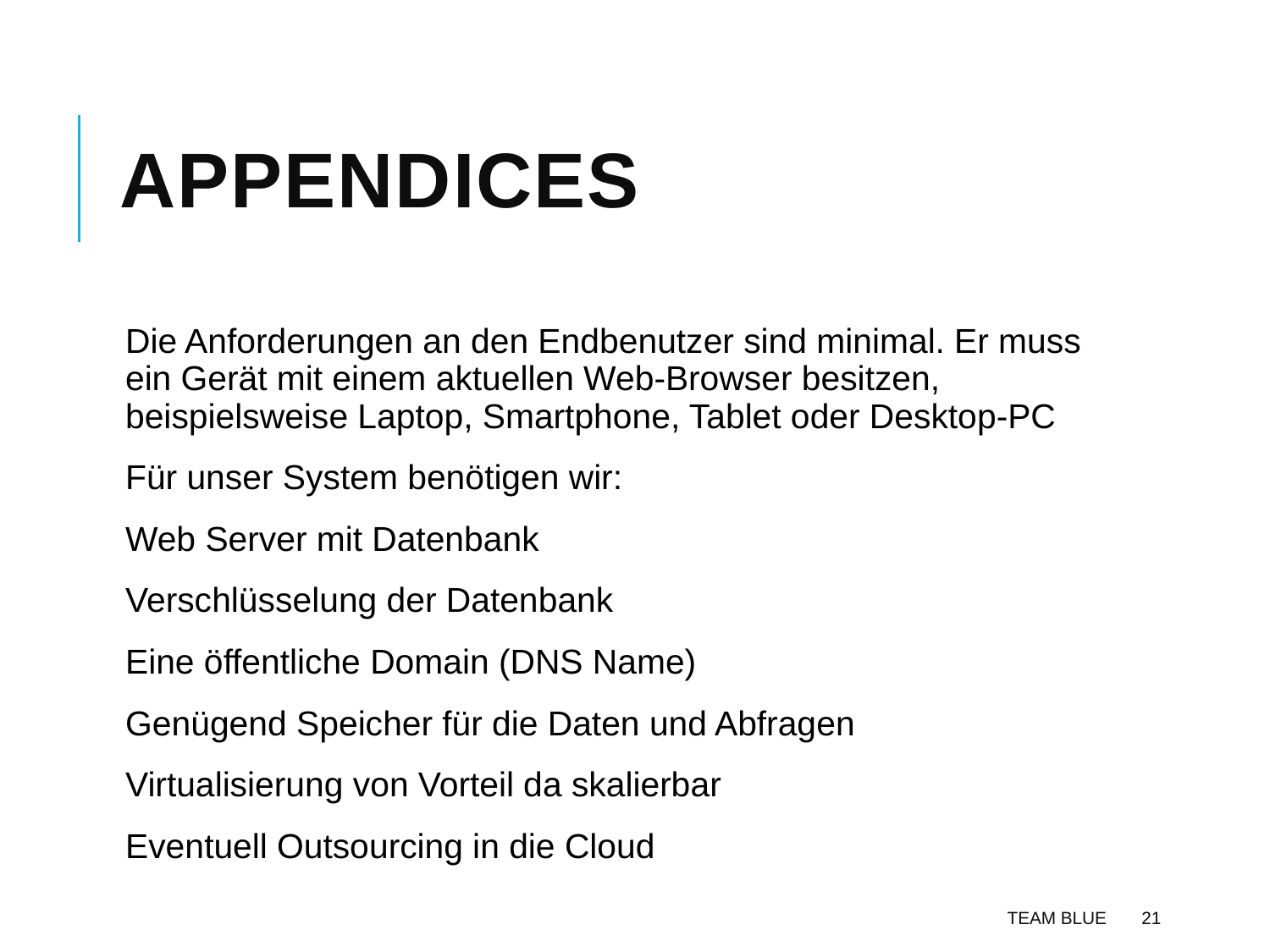

# Appendices
Die Anforderungen an den Endbenutzer sind minimal. Er muss ein Gerät mit einem aktuellen Web-Browser besitzen, beispielsweise Laptop, Smartphone, Tablet oder Desktop-PC
Für unser System benötigen wir:
Web Server mit Datenbank
Verschlüsselung der Datenbank
Eine öffentliche Domain (DNS Name)
Genügend Speicher für die Daten und Abfragen
Virtualisierung von Vorteil da skalierbar
Eventuell Outsourcing in die Cloud

Team Blue
21